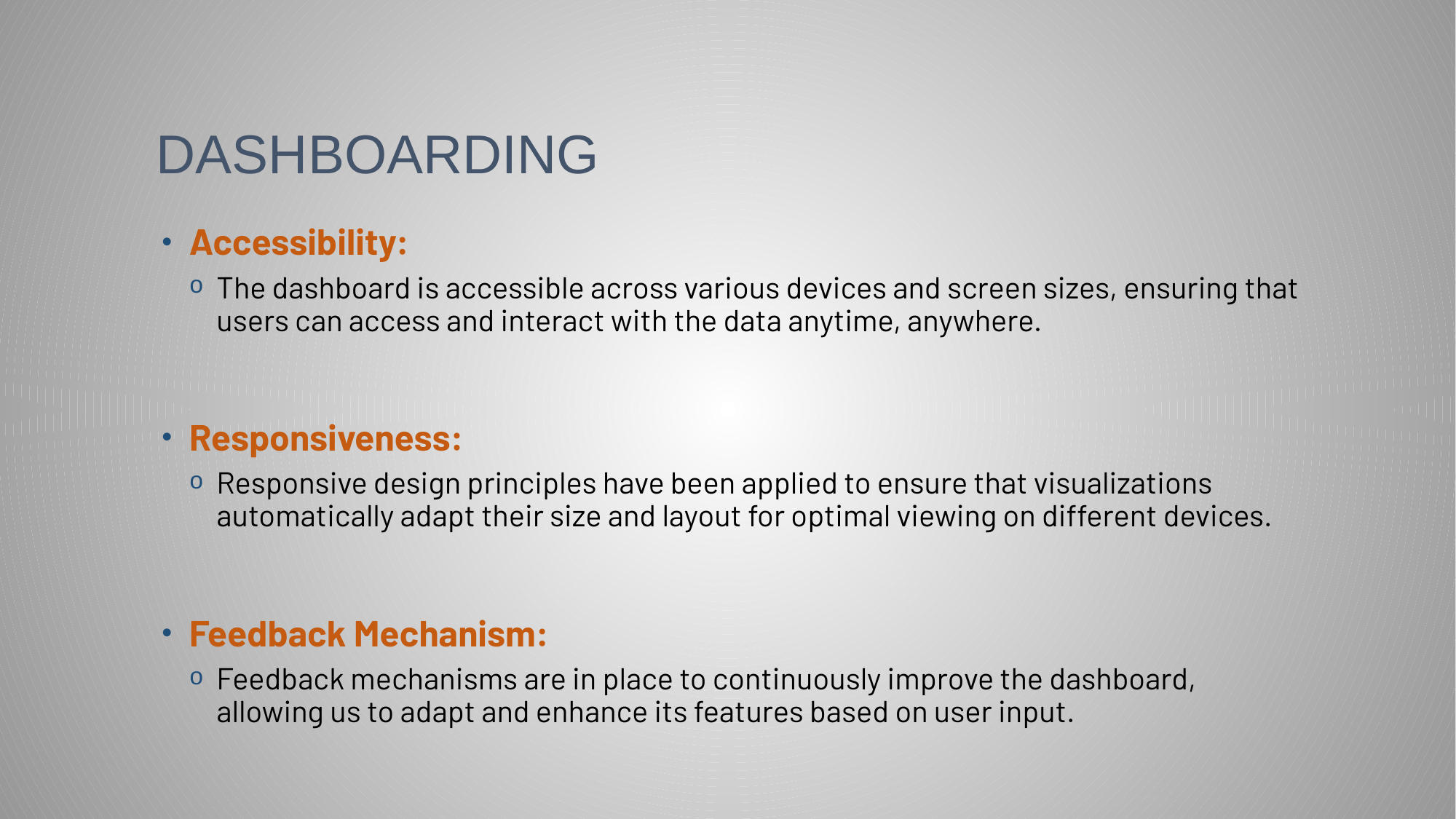

# DASHBOARDING
Accessibility:
The dashboard is accessible across various devices and screen sizes, ensuring that users can access and interact with the data anytime, anywhere.

Responsiveness:
Responsive design principles have been applied to ensure that visualizations automatically adapt their size and layout for optimal viewing on different devices.

Feedback Mechanism:
Feedback mechanisms are in place to continuously improve the dashboard, allowing us to adapt and enhance its features based on user input.